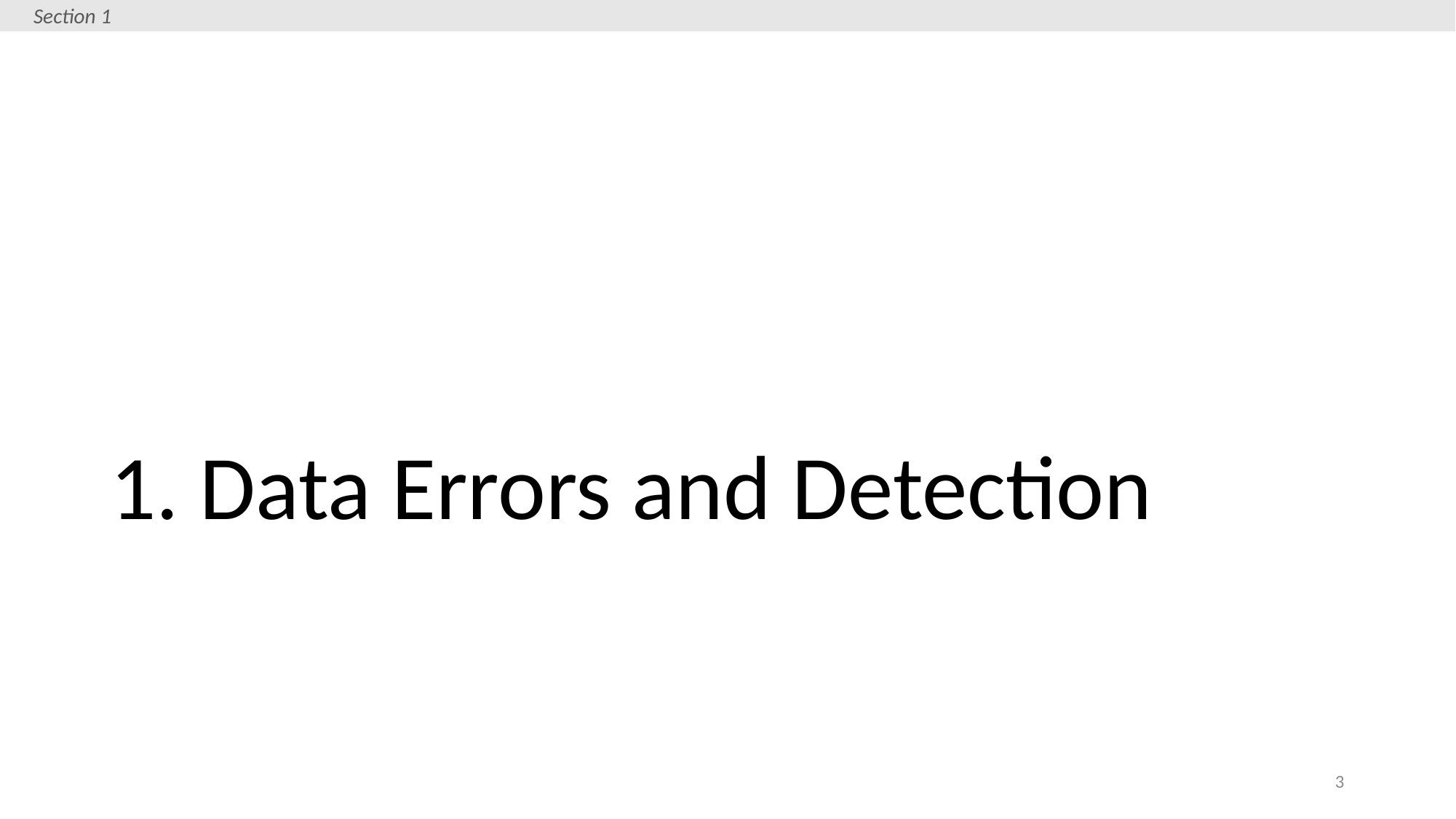

Section 1
# 1. Data Errors and Detection
3